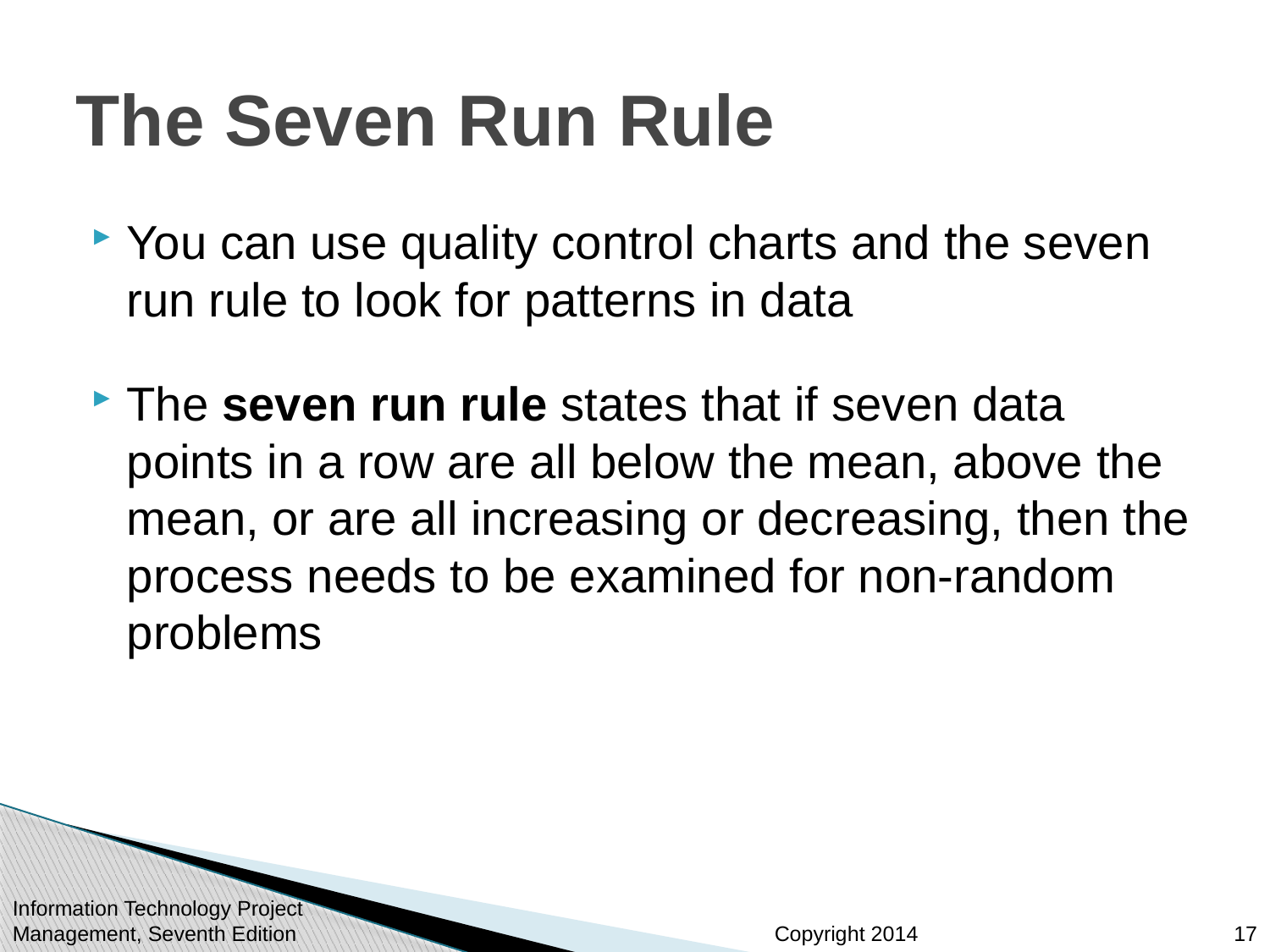

# The Seven Run Rule
You can use quality control charts and the seven run rule to look for patterns in data
The seven run rule states that if seven data points in a row are all below the mean, above the mean, or are all increasing or decreasing, then the process needs to be examined for non-random problems
Information Technology Project Management, Seventh Edition
17